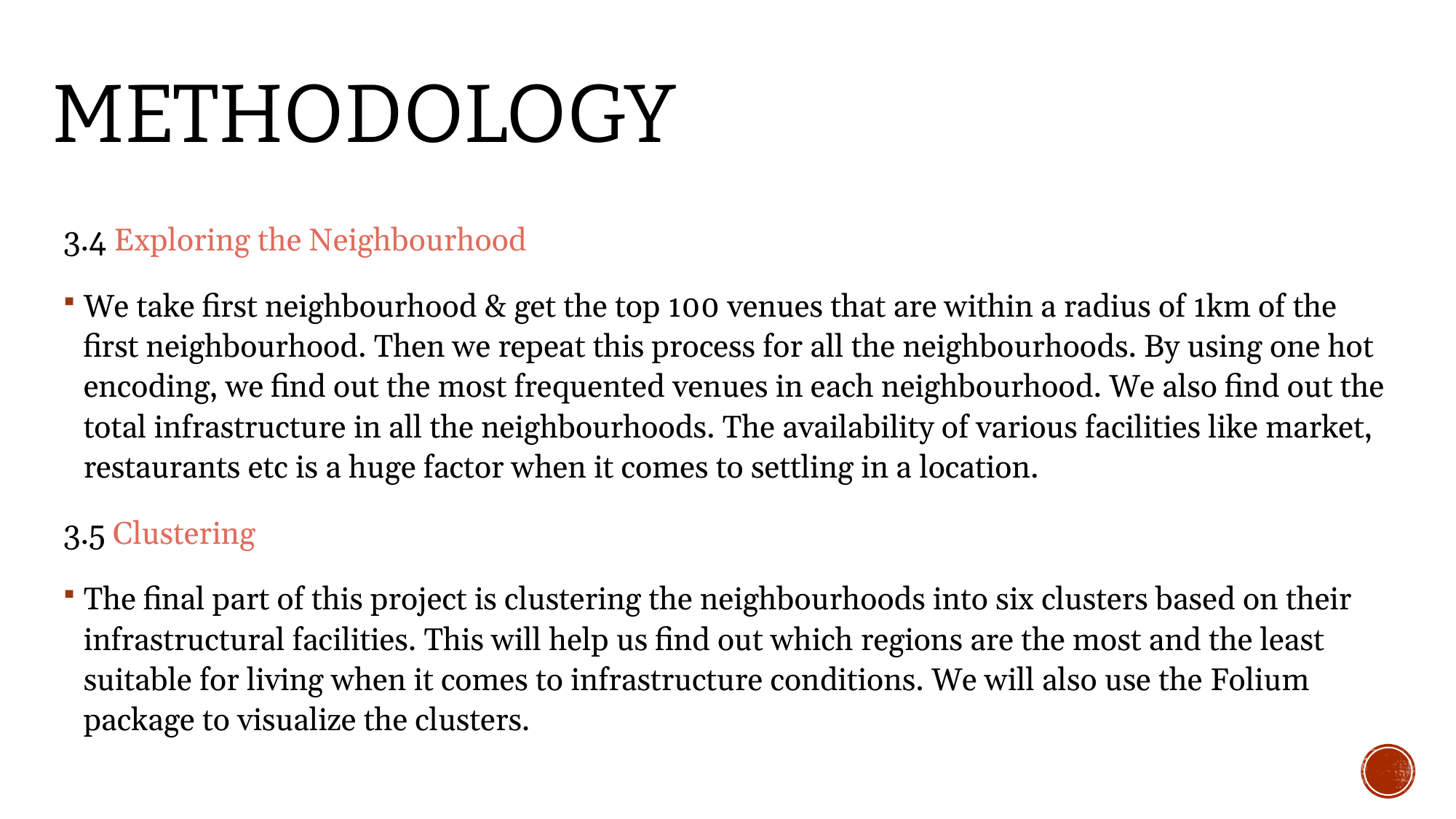

# Methodology
3.4 Exploring the Neighbourhood
We take first neighbourhood & get the top 100 venues that are within a radius of 1km of the first neighbourhood. Then we repeat this process for all the neighbourhoods. By using one hot encoding, we find out the most frequented venues in each neighbourhood. We also find out the total infrastructure in all the neighbourhoods. The availability of various facilities like market, restaurants etc is a huge factor when it comes to settling in a location.
3.5 Clustering
The final part of this project is clustering the neighbourhoods into six clusters based on their infrastructural facilities. This will help us find out which regions are the most and the least suitable for living when it comes to infrastructure conditions. We will also use the Folium package to visualize the clusters.